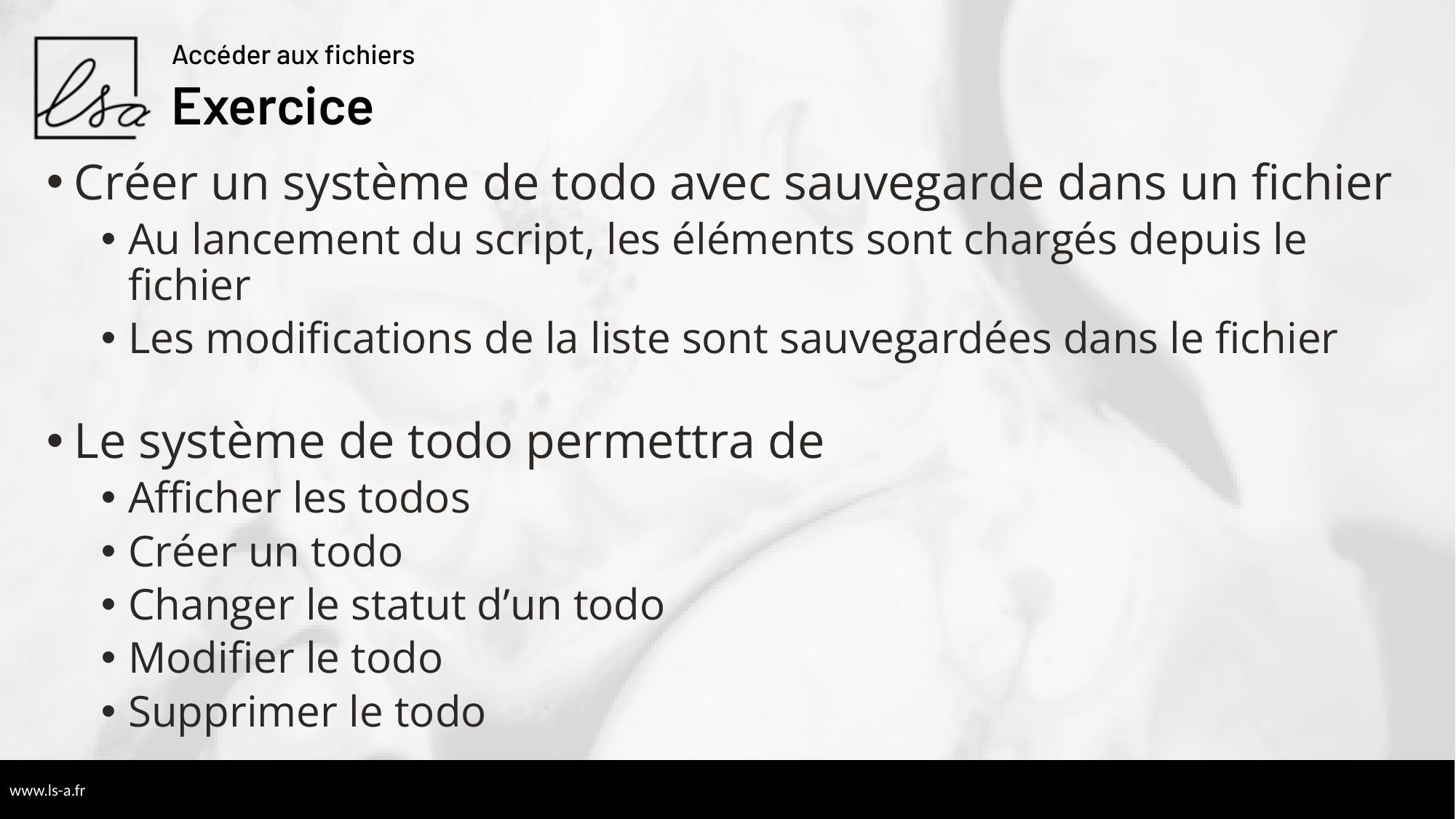

Accéder aux fichiers
# Exercice
Créer un système de todo avec sauvegarde dans un fichier
Au lancement du script, les éléments sont chargés depuis le fichier
Les modifications de la liste sont sauvegardées dans le fichier

Le système de todo permettra de
Afficher les todos
Créer un todo
Changer le statut d’un todo
Modifier le todo
Supprimer le todo